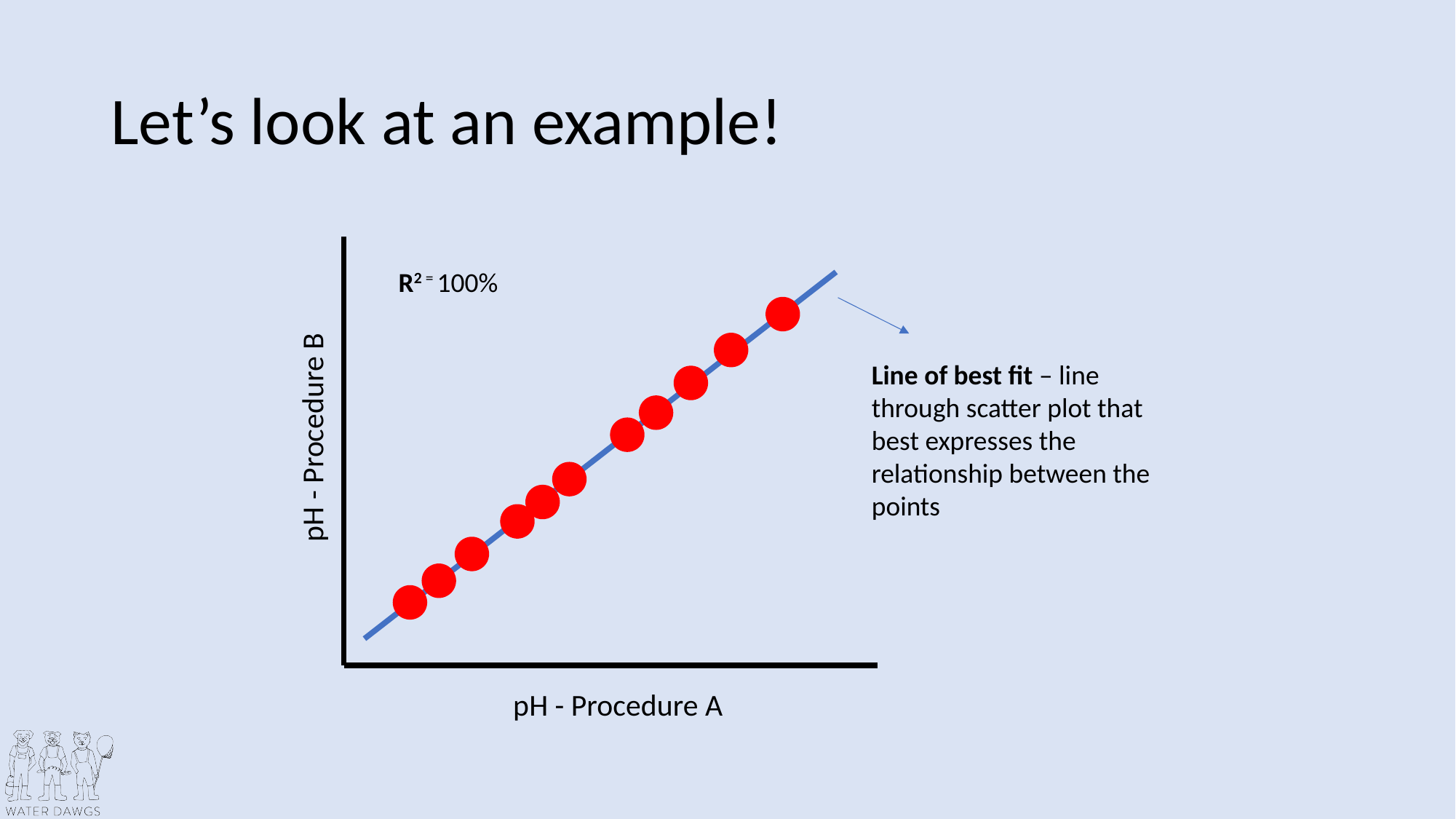

# Let’s look at an example!
R2 = 100%

Line of best fit – line through scatter plot that best expresses the relationship between the points

pH - Procedure B

pH - Procedure A